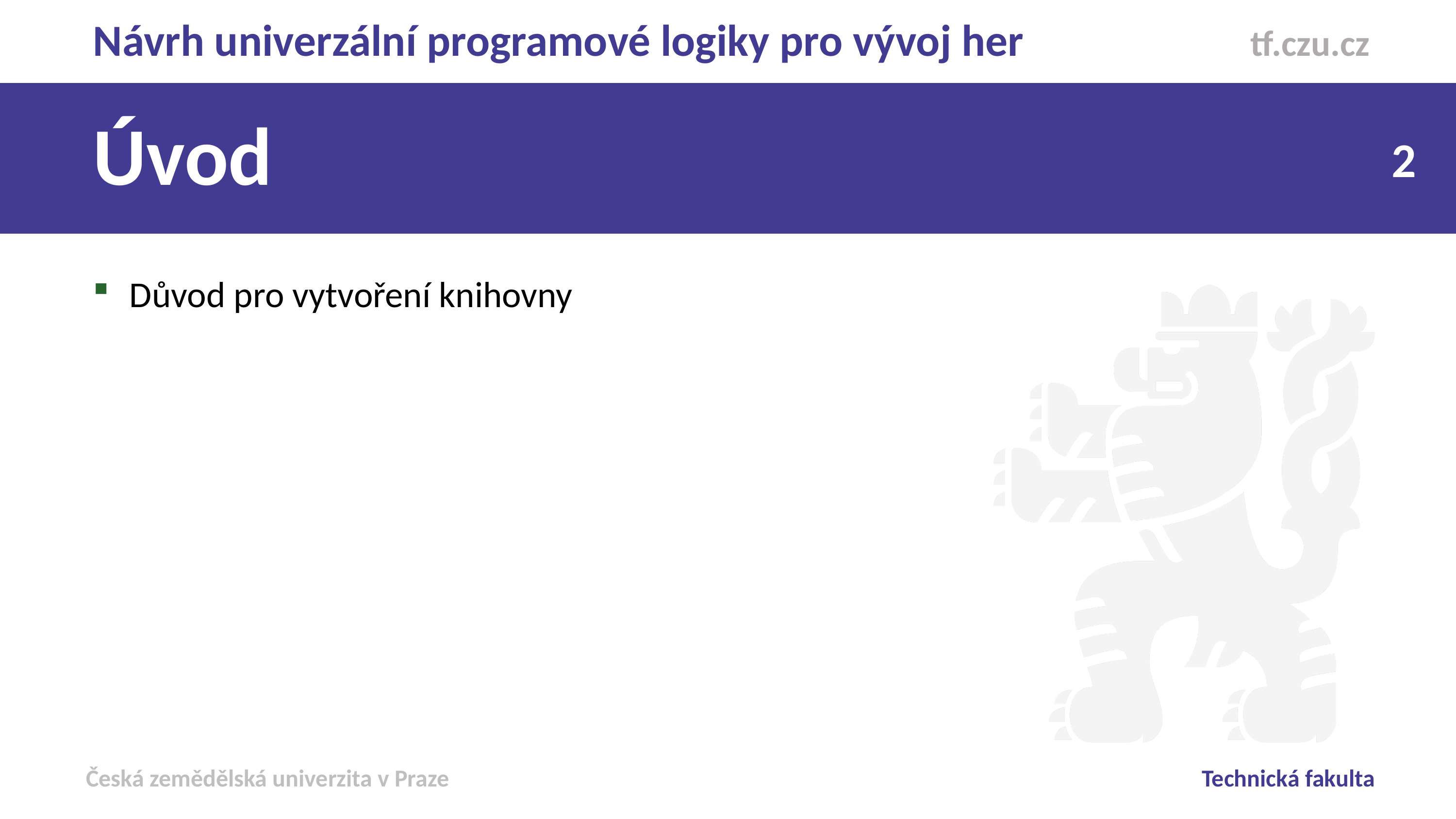

Návrh univerzální programové logiky pro vývoj her
Úvod
Důvod pro vytvoření knihovny